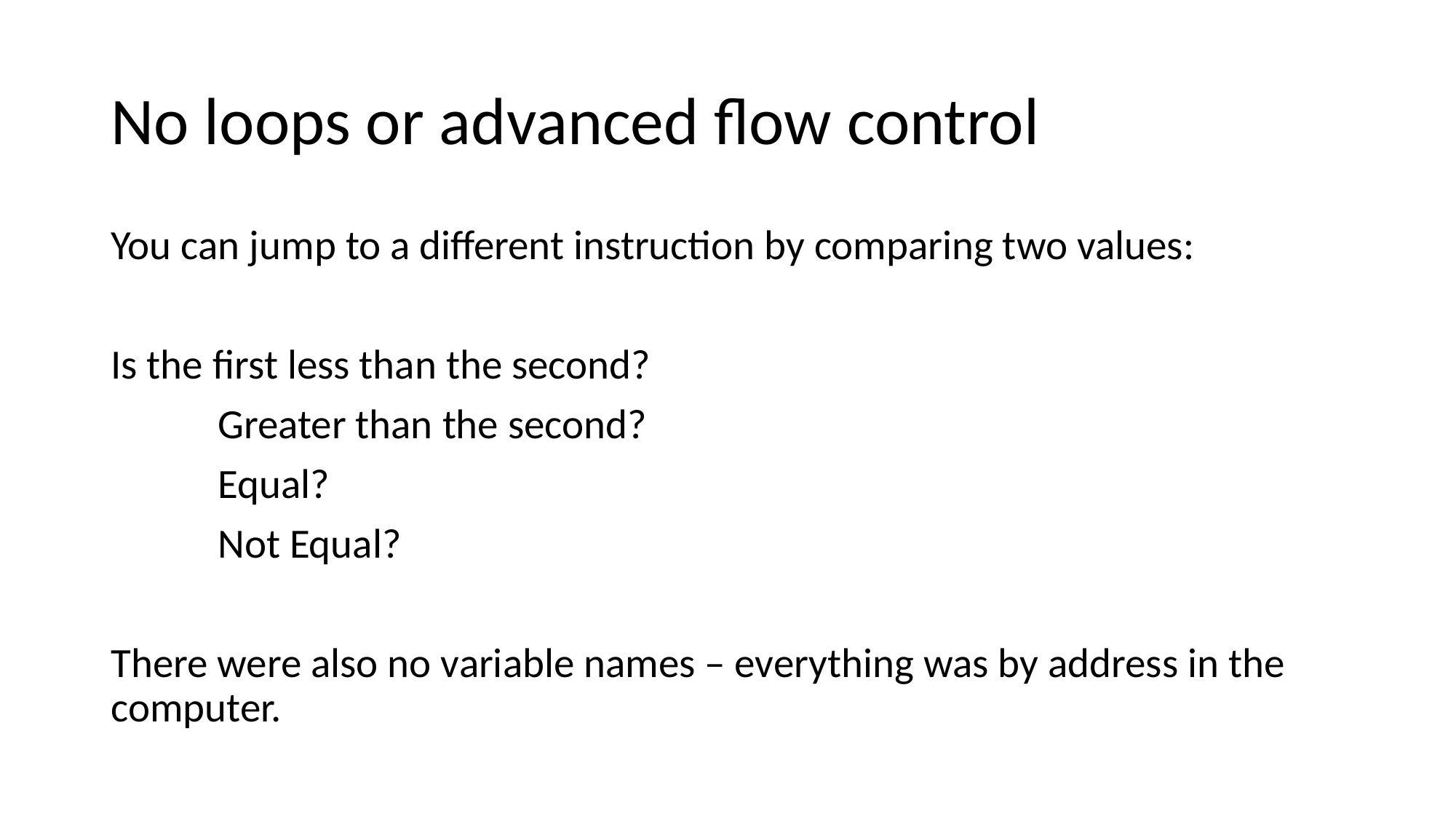

# No loops or advanced flow control
You can jump to a different instruction by comparing two values:

Is the first less than the second?
	Greater than the second?
	Equal?
	Not Equal?

There were also no variable names – everything was by address in the computer.